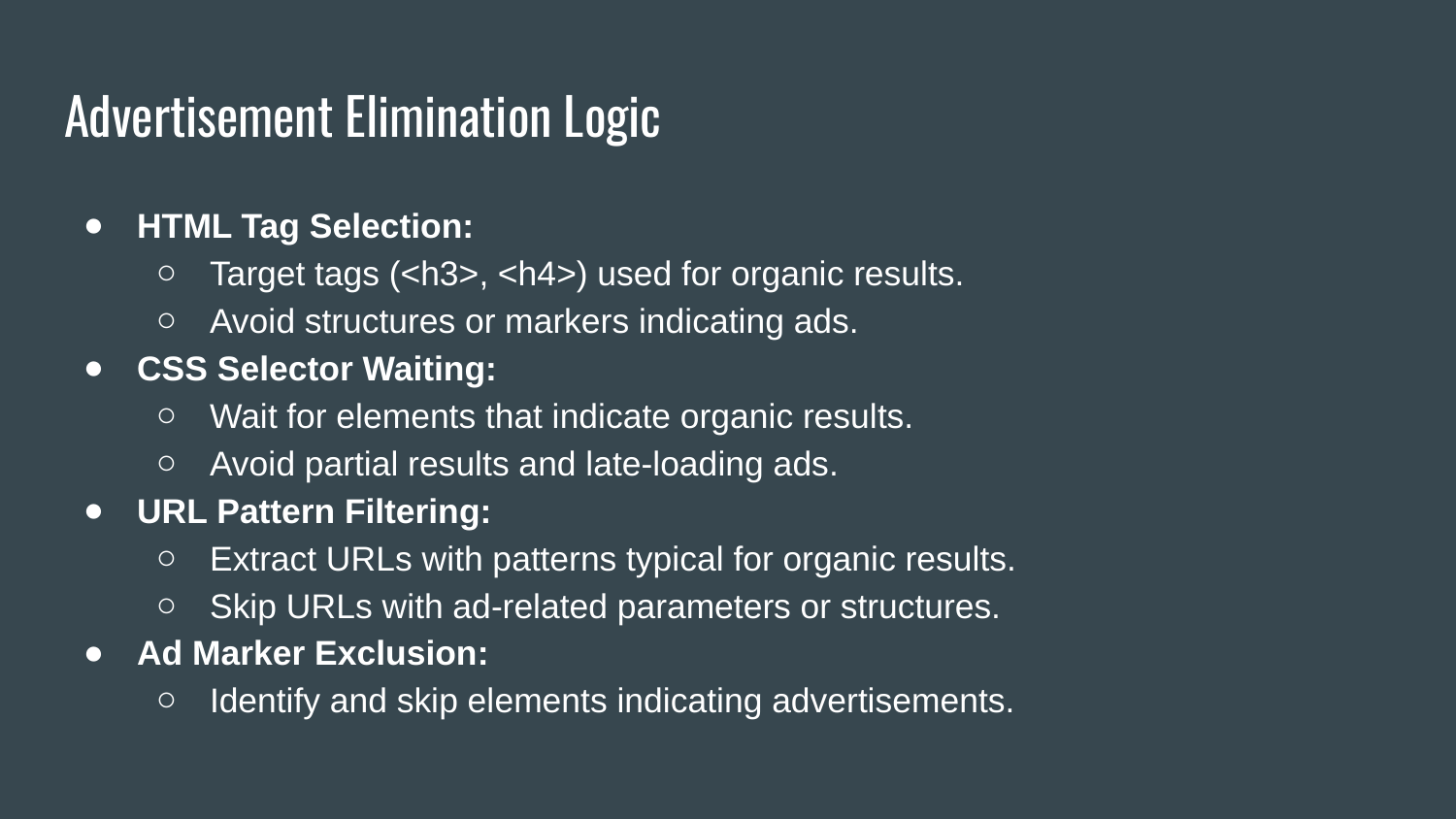

# Advertisement Elimination Logic
HTML Tag Selection:
Target tags (<h3>, <h4>) used for organic results.
Avoid structures or markers indicating ads.
CSS Selector Waiting:
Wait for elements that indicate organic results.
Avoid partial results and late-loading ads.
URL Pattern Filtering:
Extract URLs with patterns typical for organic results.
Skip URLs with ad-related parameters or structures.
Ad Marker Exclusion:
Identify and skip elements indicating advertisements.